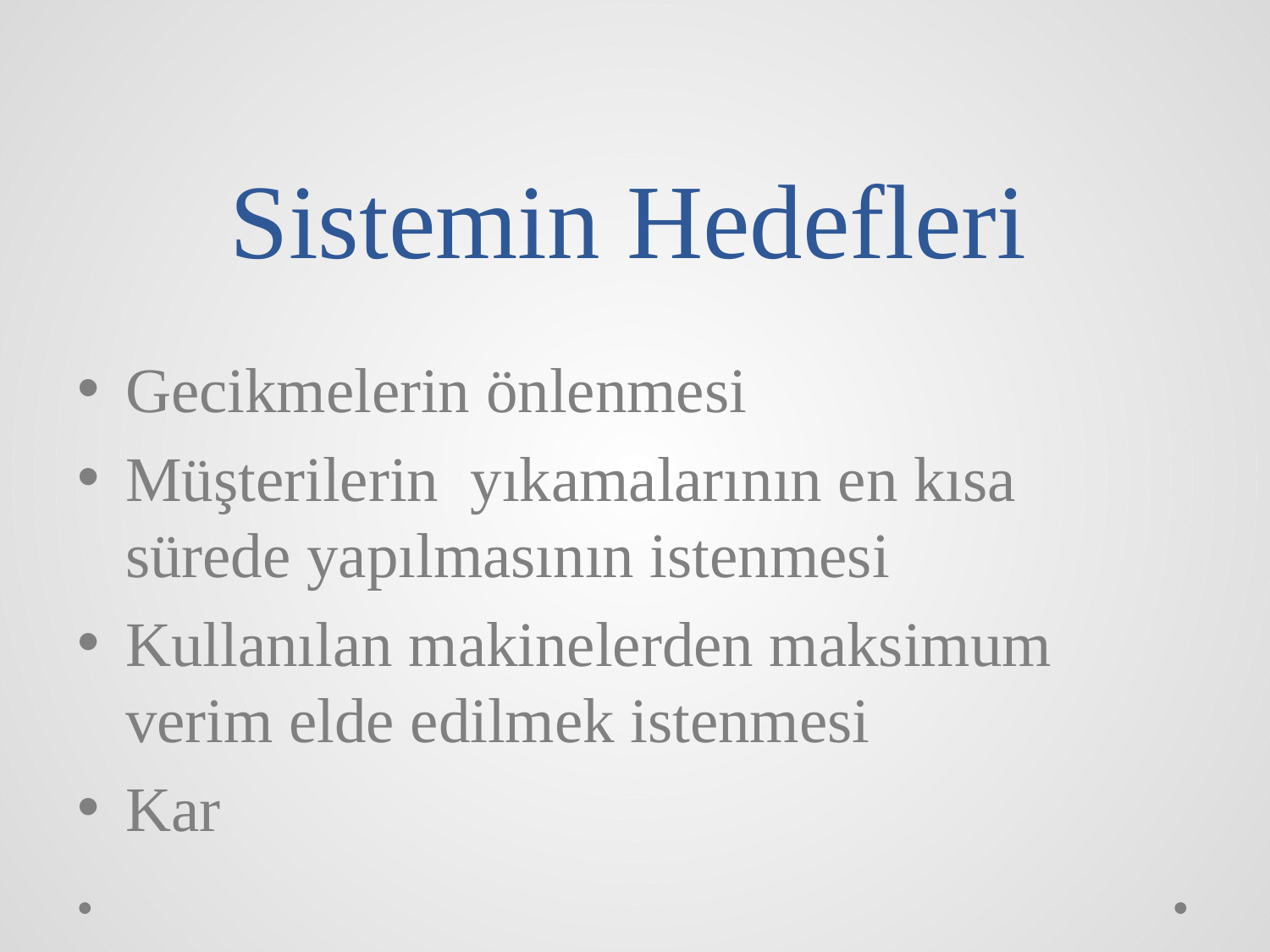

# Sistemin Hedefleri
Gecikmelerin önlenmesi
Müşterilerin  yıkamalarının en kısa sürede yapılmasının istenmesi
Kullanılan makinelerden maksimum verim elde edilmek istenmesi
Kar